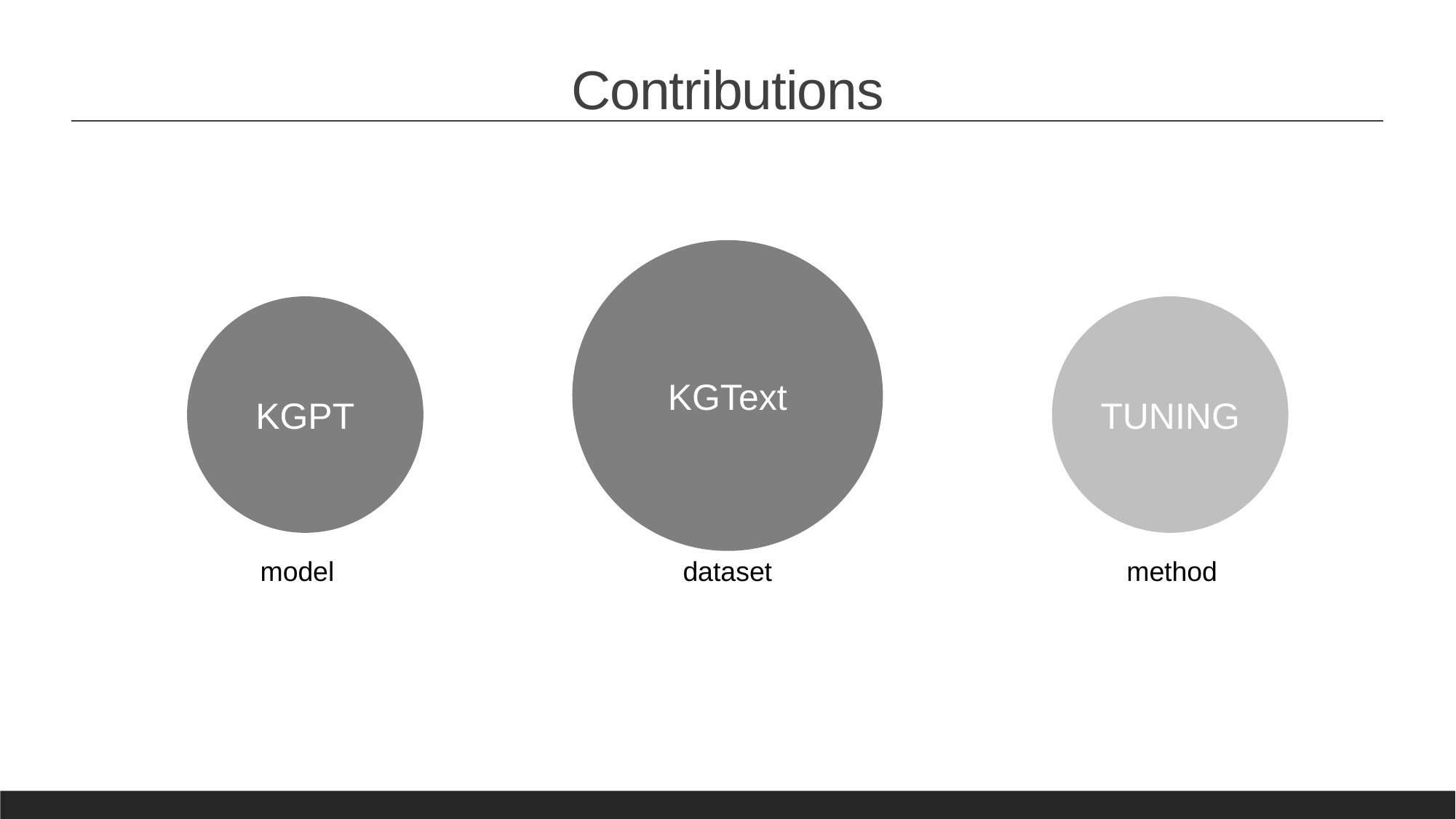

Contributions
KGText
KGPT
TUNING
model
dataset
method